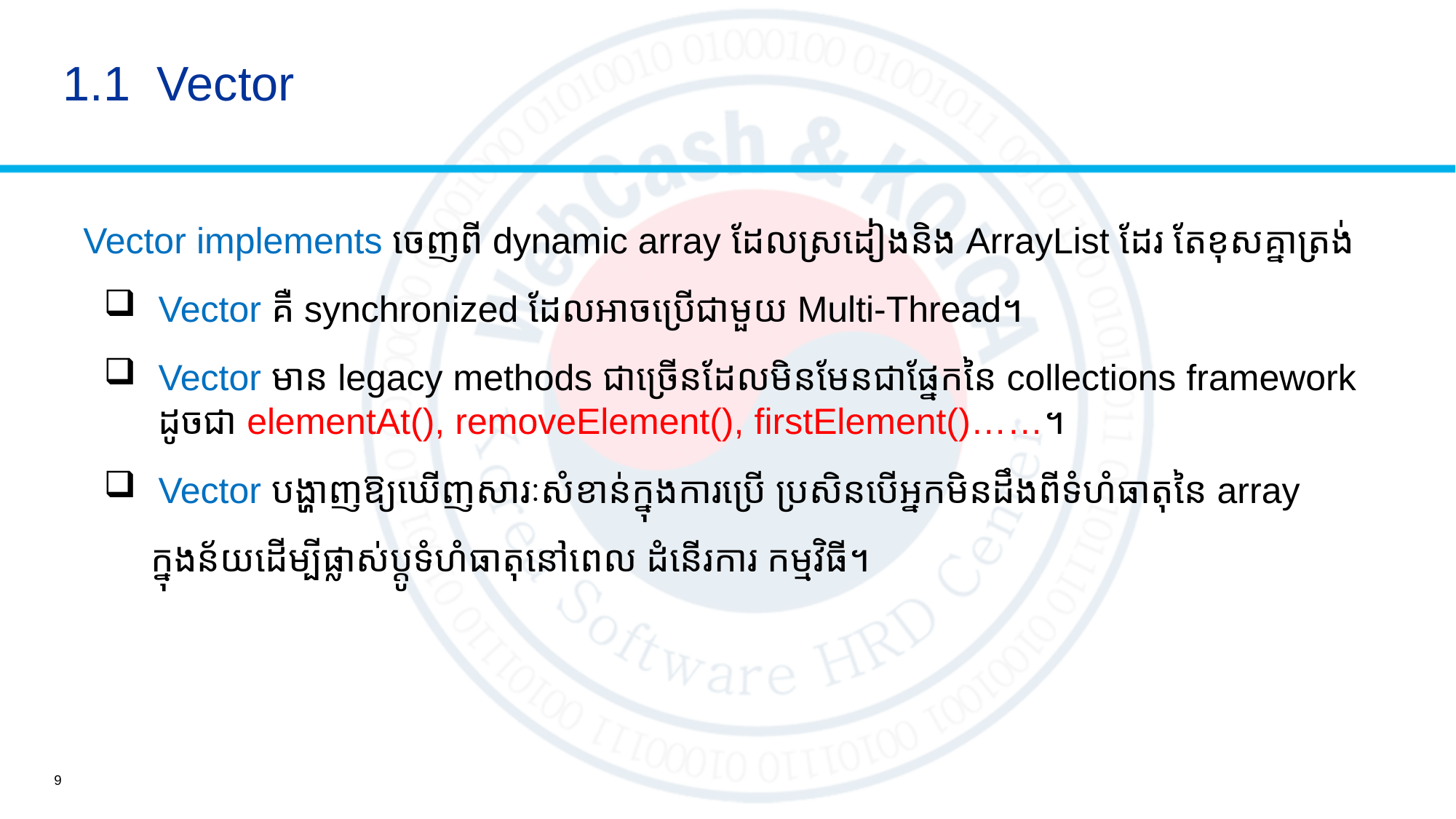

# 1.1  Vector
Vector implements ចេញពី dynamic array​ ដែលស្រដៀងនិង ArrayList ដែរ តែខុសគ្នាត្រង់
Vector គឺ synchronized ដែលអាចប្រើជាមួយ Multi-Thread។
Vector មាន legacy methods ជាច្រើនដែលមិនមែនជាផ្នែកនៃ collections framework ដូចជា elementAt(), removeElement(), firstElement()……។
Vector បង្ហាញឱ្យឃើញសារៈសំខាន់ក្នុងការប្រើ ប្រសិនបើអ្នកមិនដឹងពីទំហំធាតុនៃ array
     ក្នុងន័យដើម្បីផ្លាស់ប្តូទំហំធាតុនៅពេល ដំនើរការ កម្មវិធី។
9